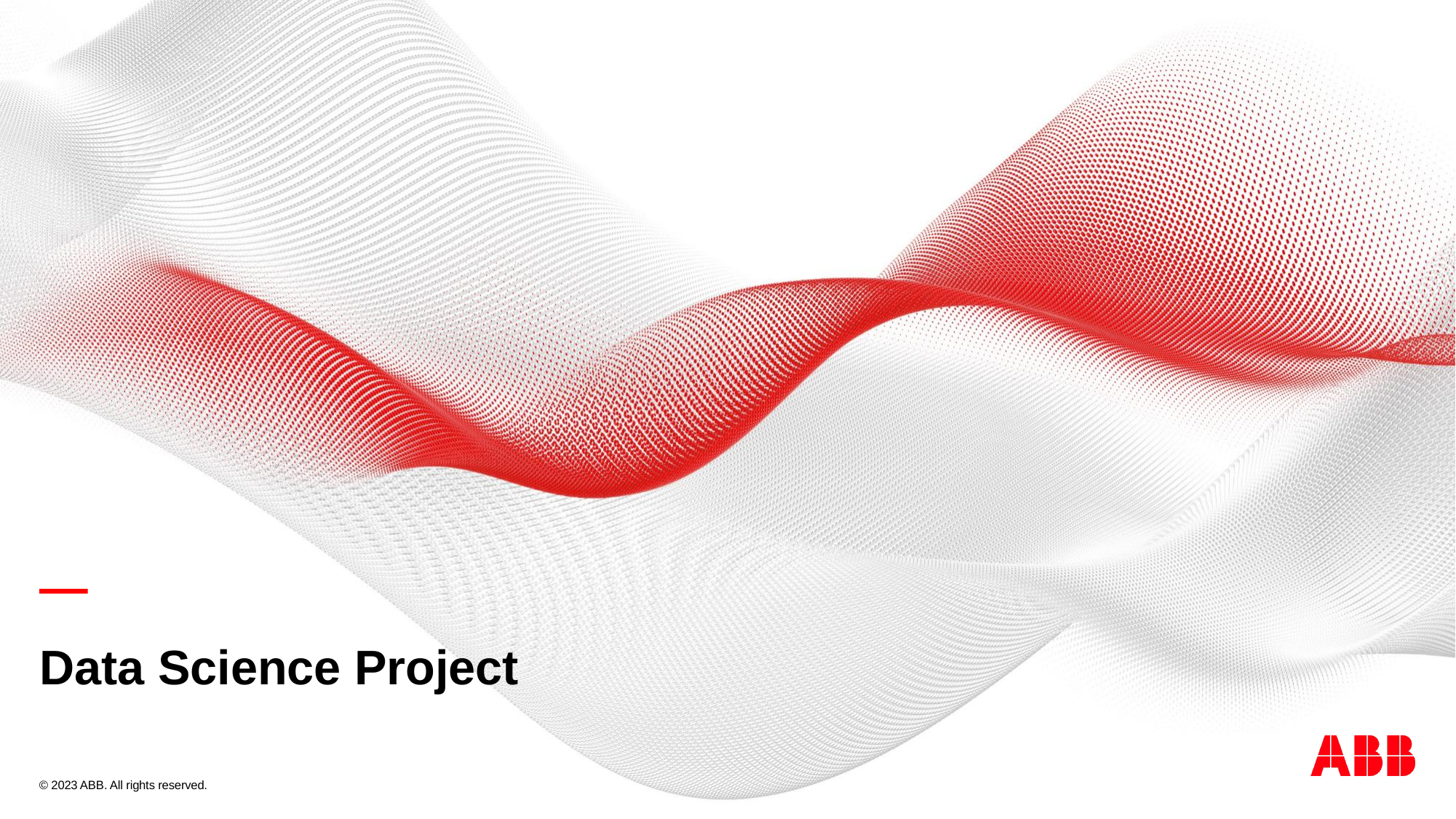

# Data Science Project

May 3, 2023

Slide 1